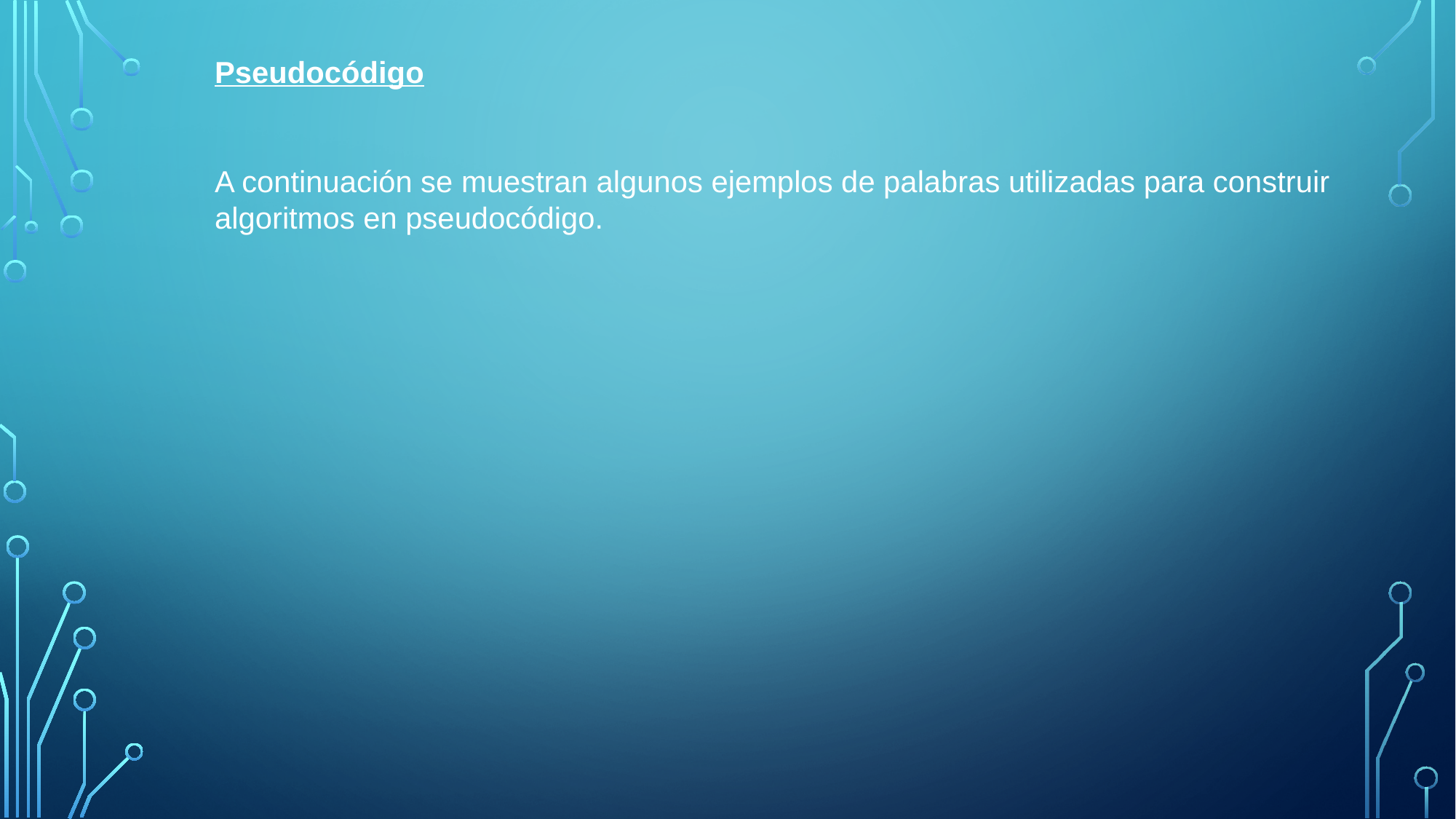

Pseudocódigo

A continuación se muestran algunos ejemplos de palabras utilizadas para construir algoritmos en pseudocódigo.